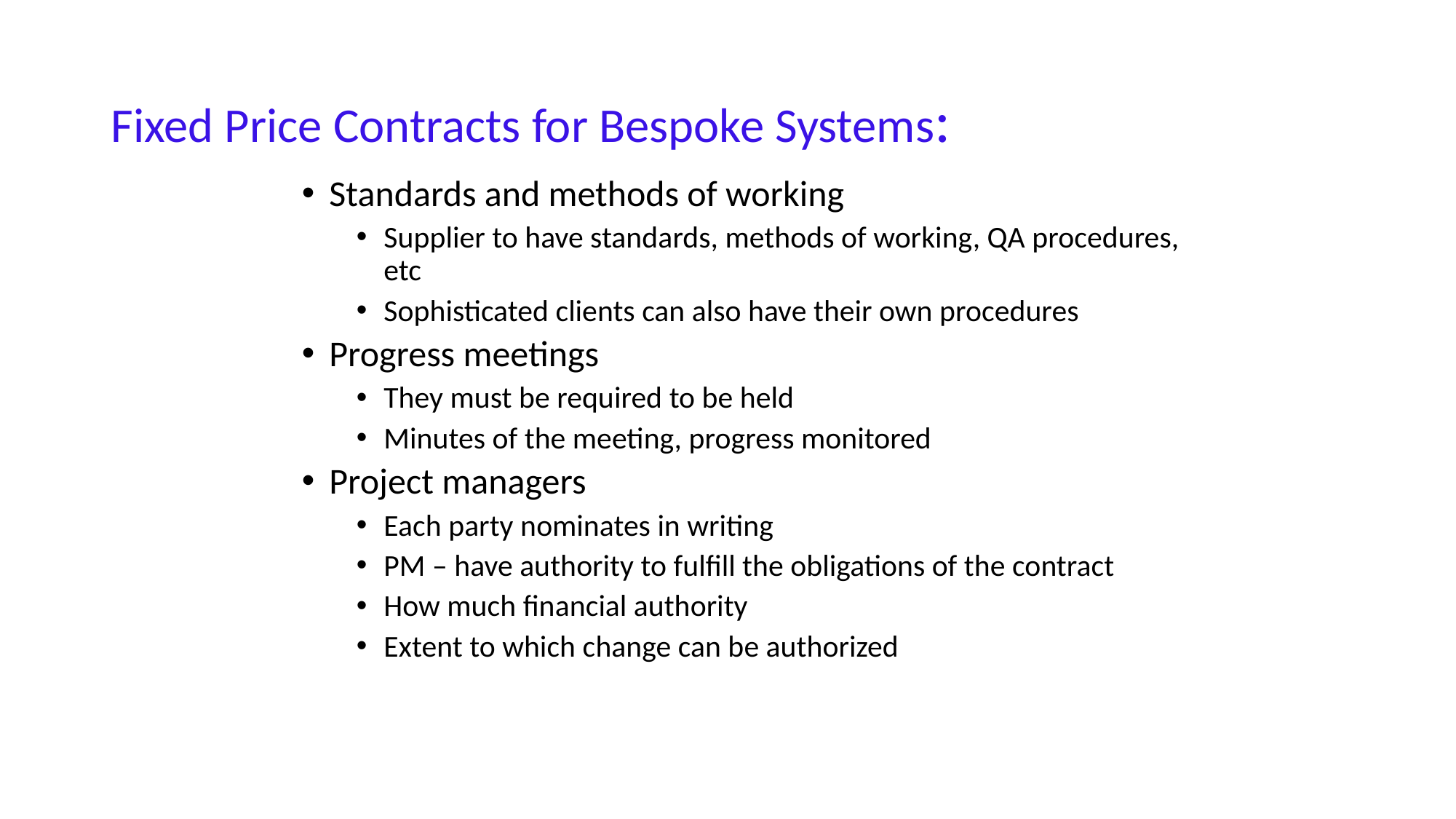

# Fixed Price Contracts for Bespoke Systems:
Standards and methods of working
Supplier to have standards, methods of working, QA procedures, etc
Sophisticated clients can also have their own procedures
Progress meetings
They must be required to be held
Minutes of the meeting, progress monitored
Project managers
Each party nominates in writing
PM – have authority to fulfill the obligations of the contract
How much financial authority
Extent to which change can be authorized
8